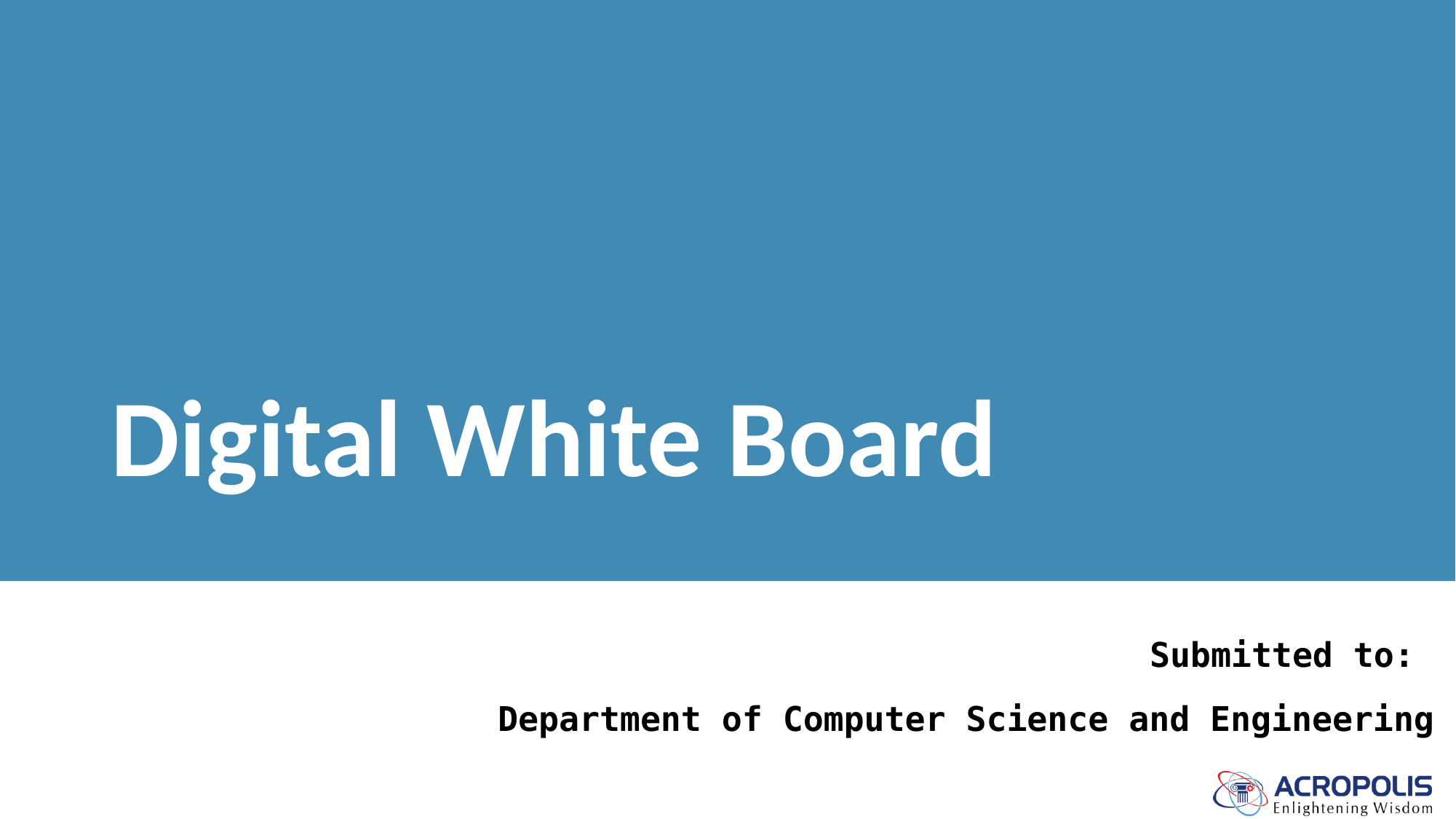

# Digital White Board
Submitted to:
Department of Computer Science and Engineering